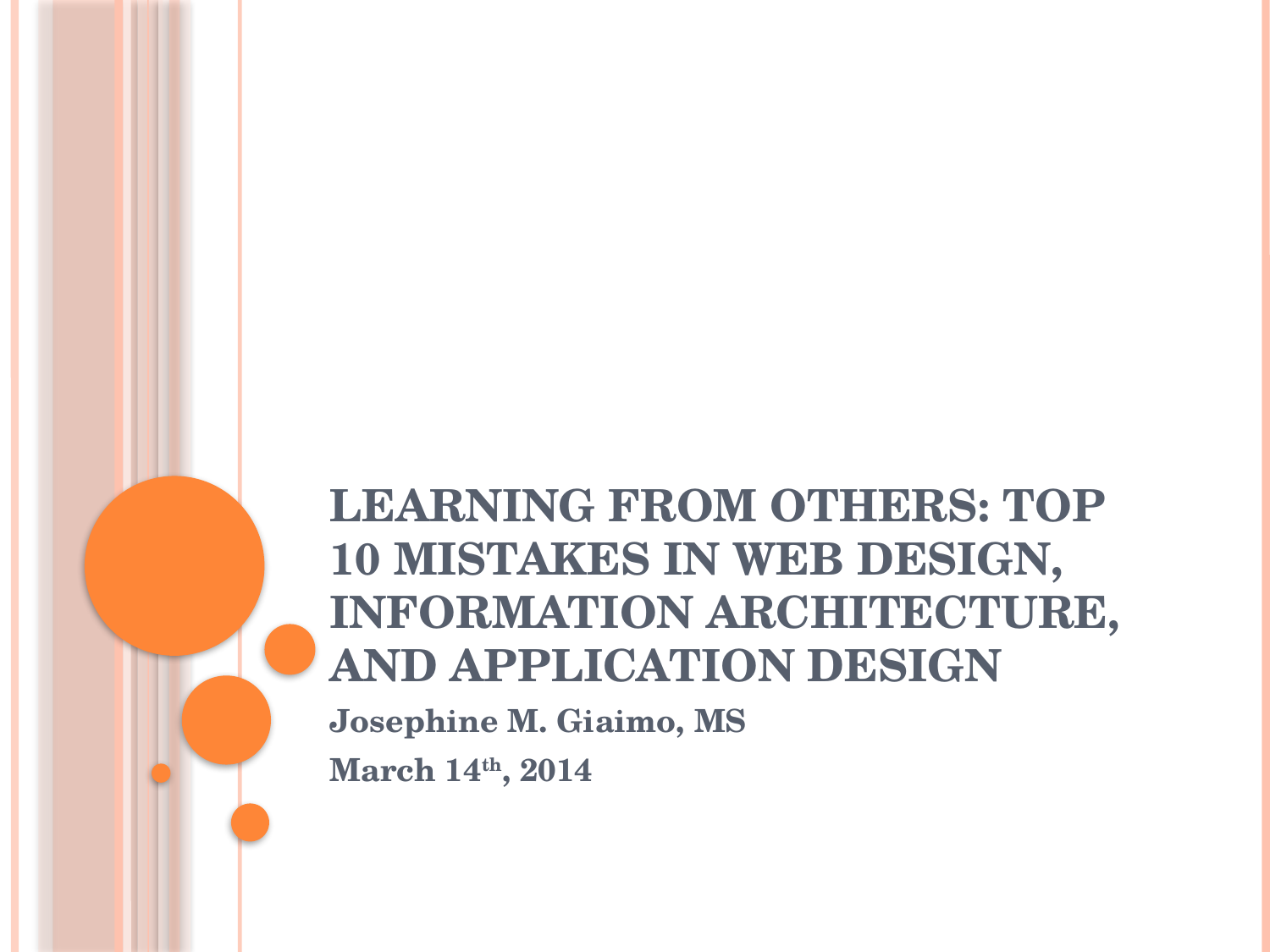

# Learning from Others: Top 10 Mistakes in Web Design, Information Architecture, and Application Design
Josephine M. Giaimo, MS
March 14th, 2014